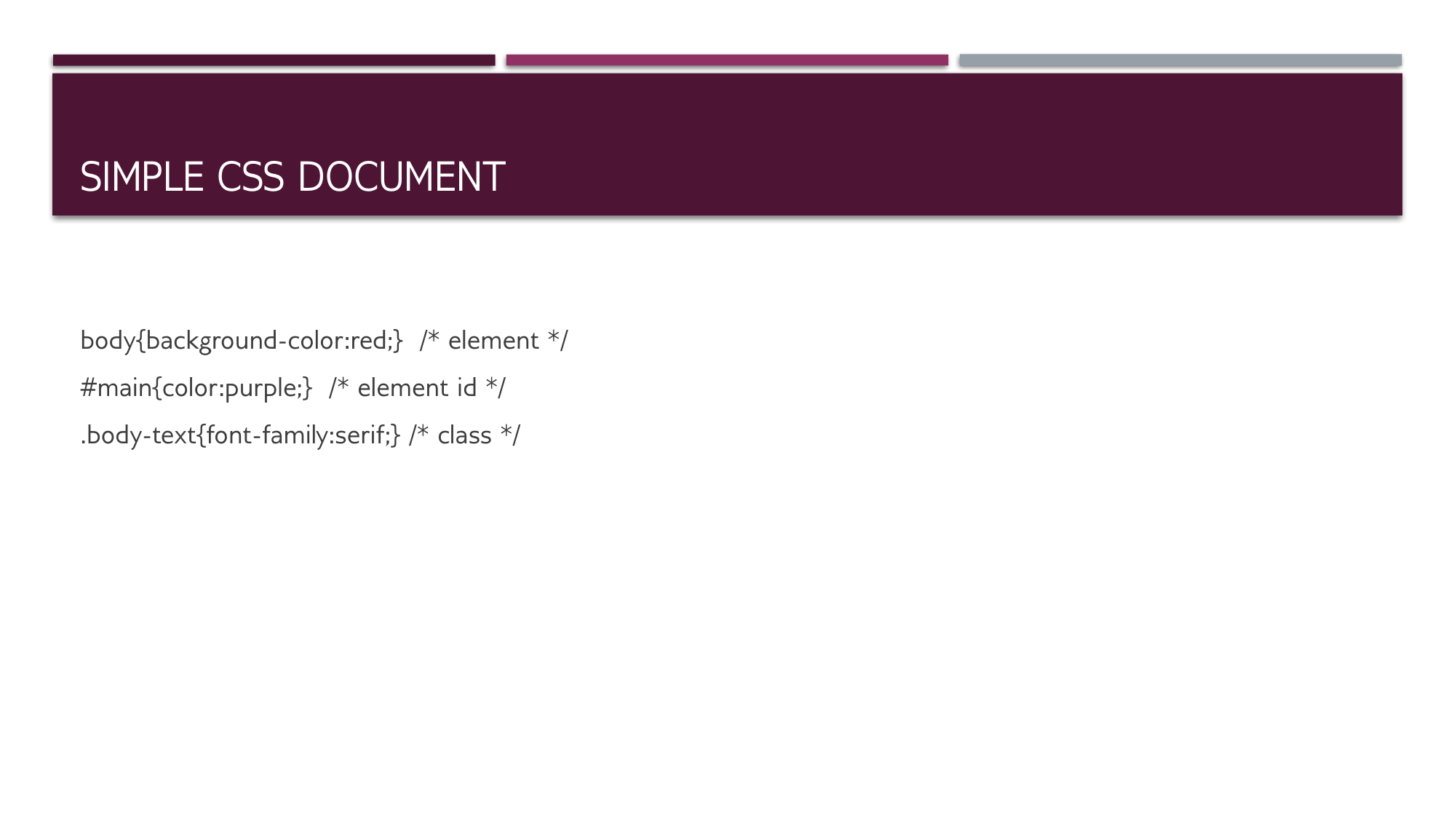

# SIMPLE CSS Document
body{background-color:red;}  /* element */
#main{color:purple;}  /* element id */
.body-text{font-family:serif;} /* class */